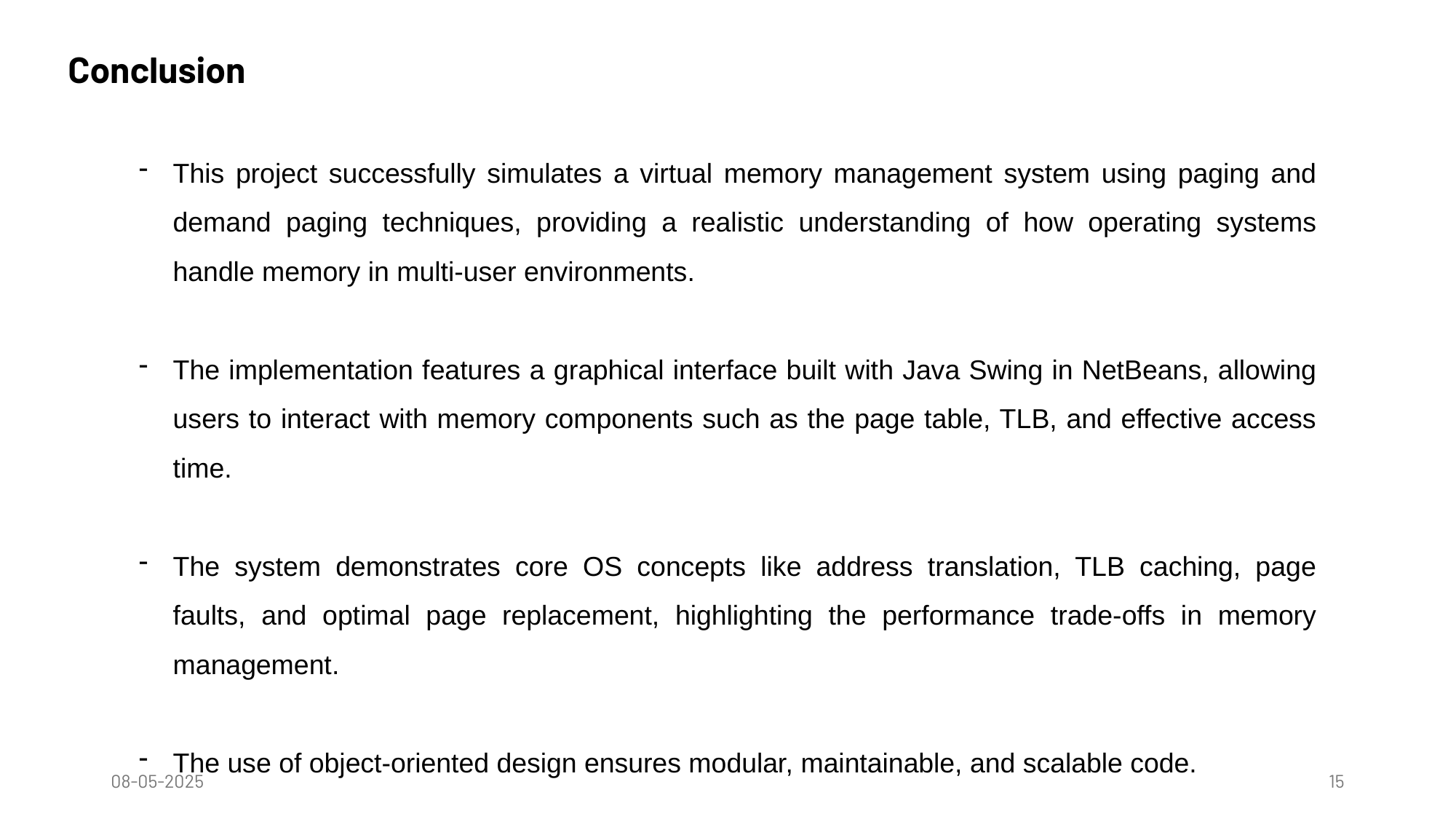

Conclusion
This project successfully simulates a virtual memory management system using paging and demand paging techniques, providing a realistic understanding of how operating systems handle memory in multi-user environments.

The implementation features a graphical interface built with Java Swing in NetBeans, allowing users to interact with memory components such as the page table, TLB, and effective access time.

The system demonstrates core OS concepts like address translation, TLB caching, page faults, and optimal page replacement, highlighting the performance trade-offs in memory management.

The use of object-oriented design ensures modular, maintainable, and scalable code.
08-05-2025
15